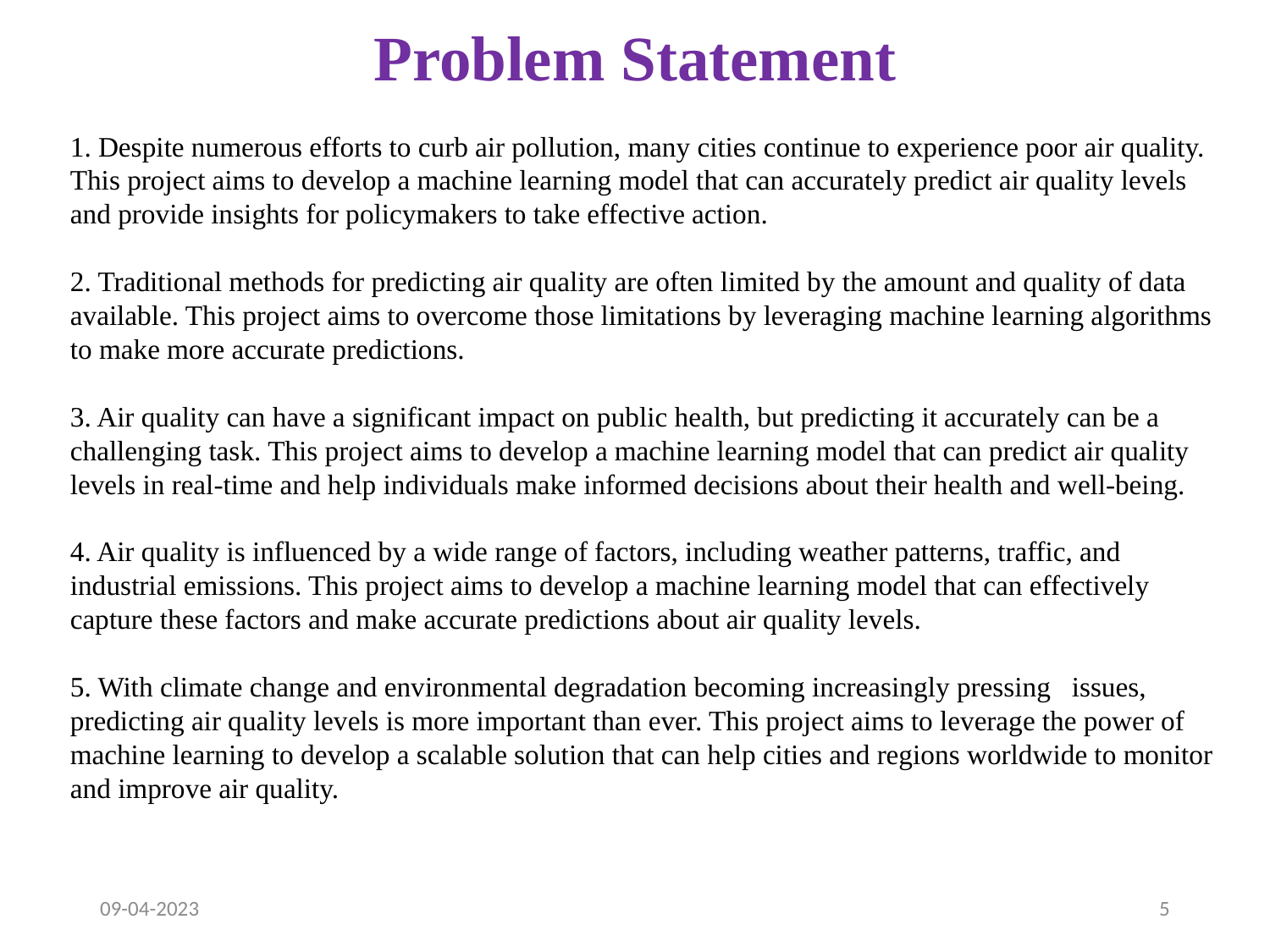

# Problem Statement
1. Despite numerous efforts to curb air pollution, many cities continue to experience poor air quality. This project aims to develop a machine learning model that can accurately predict air quality levels and provide insights for policymakers to take effective action.

2. Traditional methods for predicting air quality are often limited by the amount and quality of data available. This project aims to overcome those limitations by leveraging machine learning algorithms to make more accurate predictions.

3. Air quality can have a significant impact on public health, but predicting it accurately can be a challenging task. This project aims to develop a machine learning model that can predict air quality levels in real-time and help individuals make informed decisions about their health and well-being.

4. Air quality is influenced by a wide range of factors, including weather patterns, traffic, and industrial emissions. This project aims to develop a machine learning model that can effectively capture these factors and make accurate predictions about air quality levels.

5. With climate change and environmental degradation becoming increasingly pressing   issues, predicting air quality levels is more important than ever. This project aims to leverage the power of machine learning to develop a scalable solution that can help cities and regions worldwide to monitor and improve air quality.

09-04-2023
5